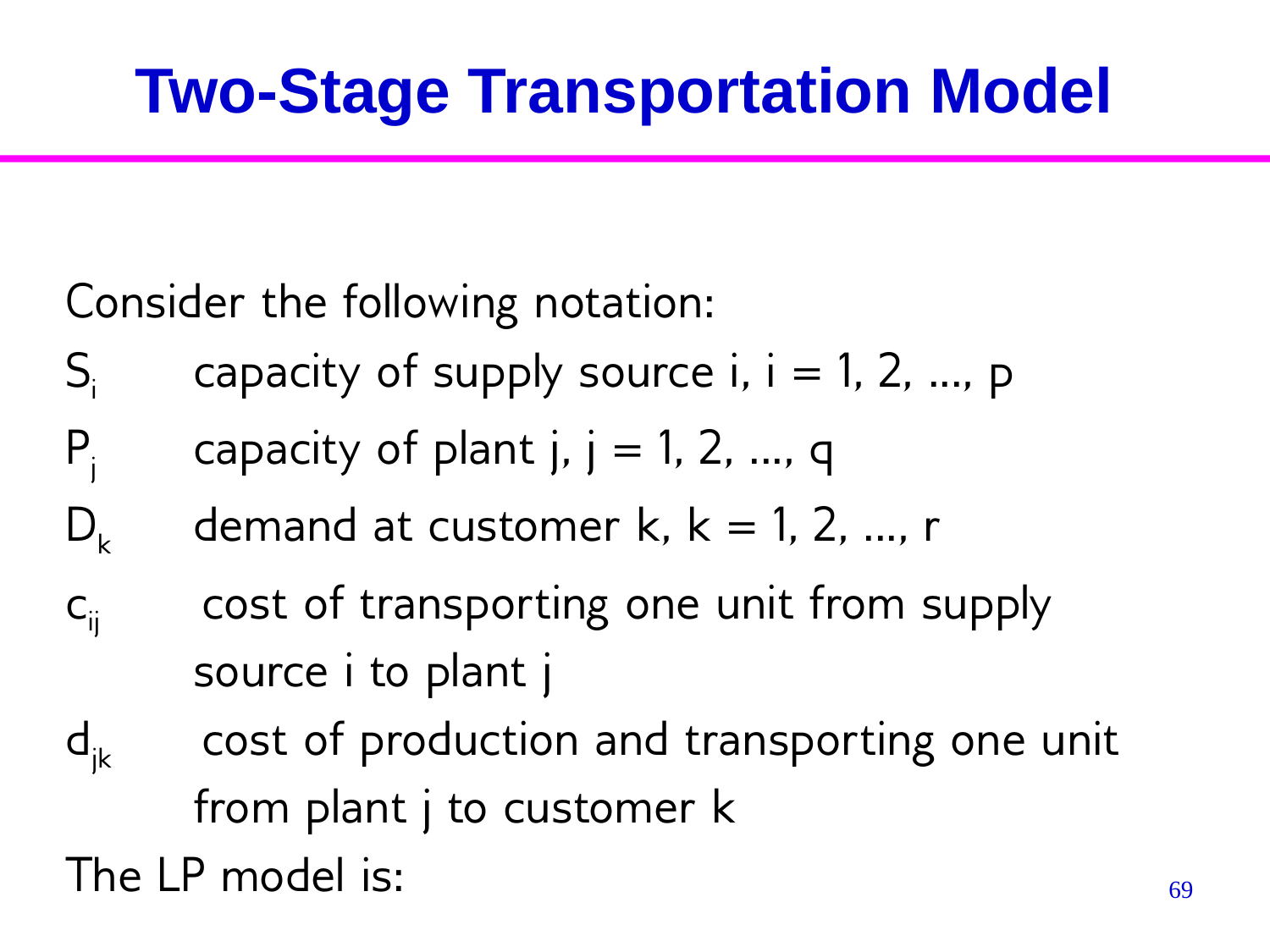

# Two-Stage Transportation Model
Consider the following notation:
Si	capacity of supply source i, i = 1, 2, ..., p
Pj	capacity of plant j, j = 1, 2, ..., q
Dk 	demand at customer k, k = 1, 2, ..., r
cij 	 cost of transporting one unit from supply 	 source i to plant j
djk	 cost of production and transporting one unit from plant j to customer k
The LP model is:
69